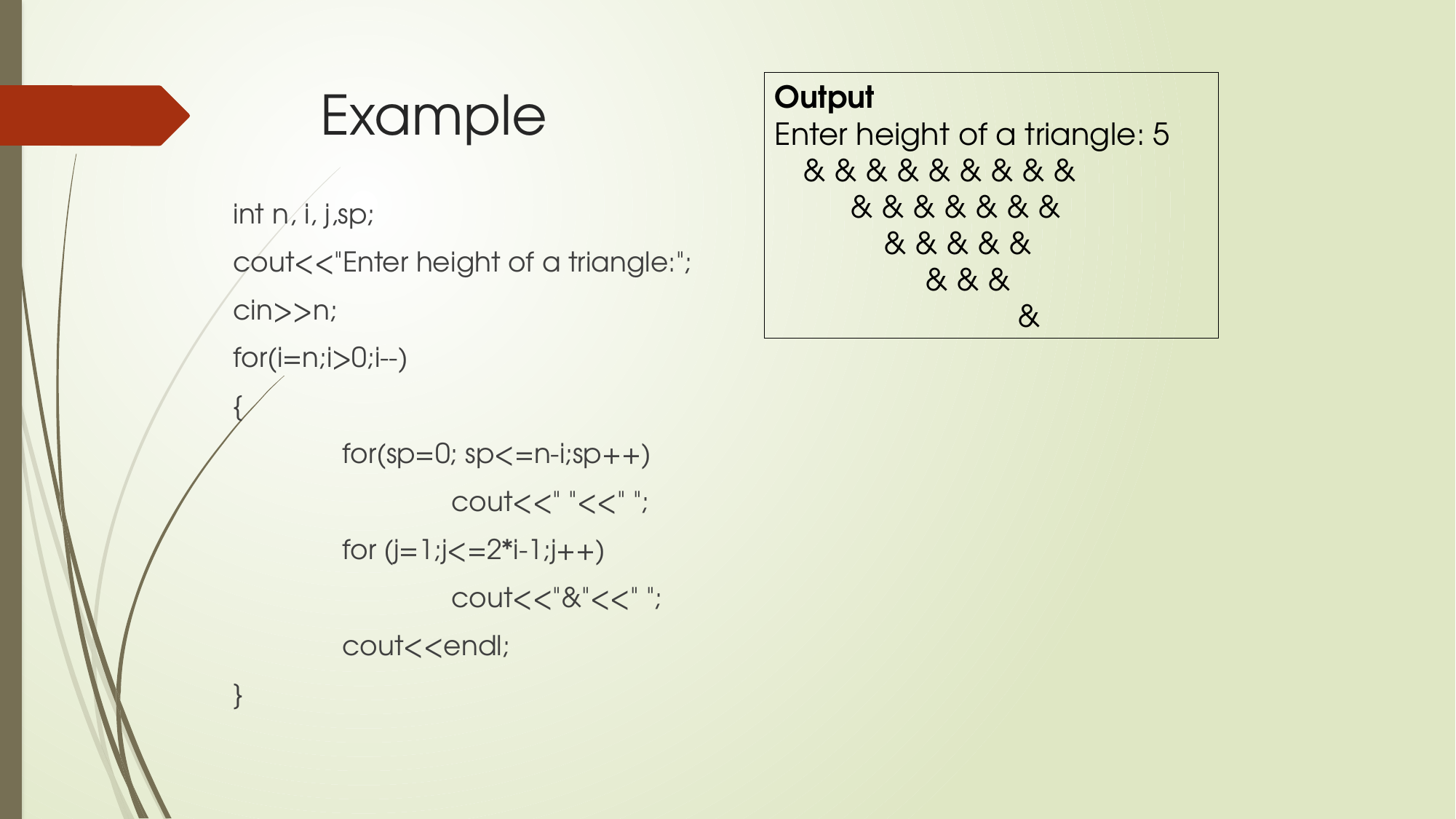

Output
Enter height of a triangle: 5
& & & & & & & & &
         & & & & & & &
             & & & & &
                  & & &
	                &
# Example
	int n, i, j,sp;
	cout<<"Enter height of a triangle:";
	cin>>n;
	for(i=n;i>0;i--)
	{
		for(sp=0; sp<=n-i;sp++)
			cout<<" "<<" ";
		for (j=1;j<=2*i-1;j++)
			cout<<"&"<<" ";
		cout<<endl;
	}